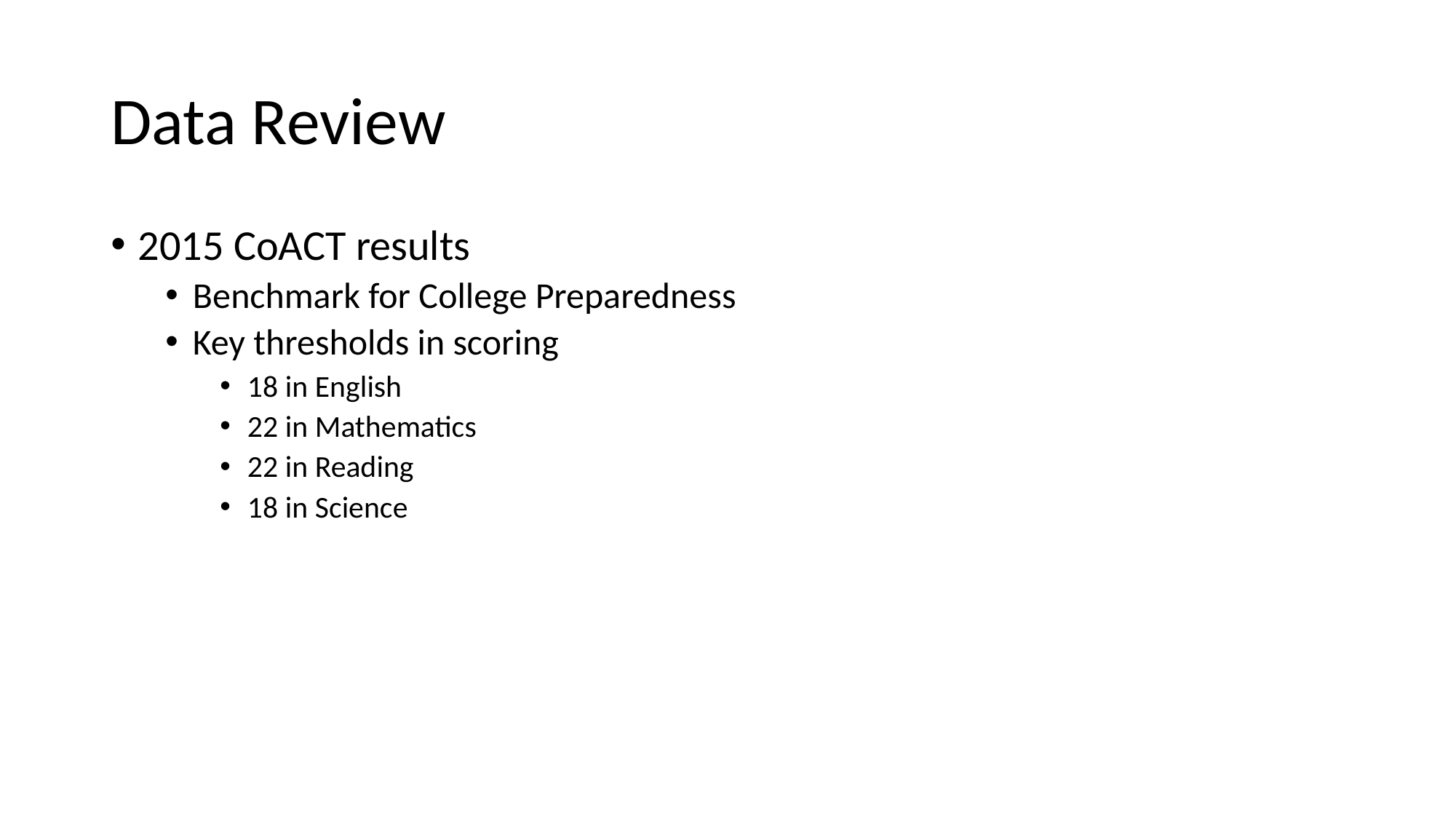

# Data Review
2015 CoACT results
Benchmark for College Preparedness
Key thresholds in scoring
18 in English
22 in Mathematics
22 in Reading
18 in Science